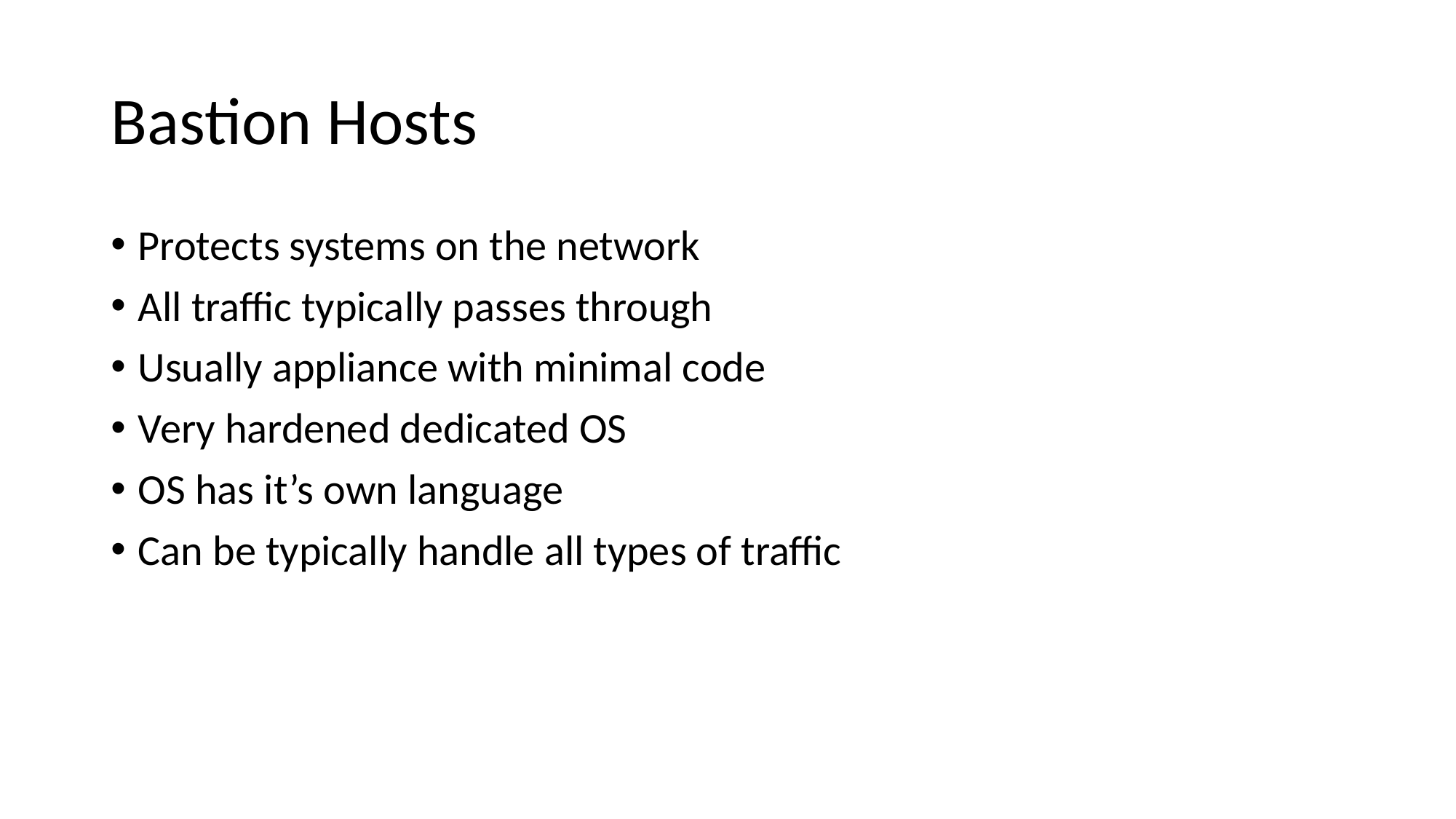

# Bastion Hosts
Protects systems on the network
All traffic typically passes through
Usually appliance with minimal code
Very hardened dedicated OS
OS has it’s own language
Can be typically handle all types of traffic